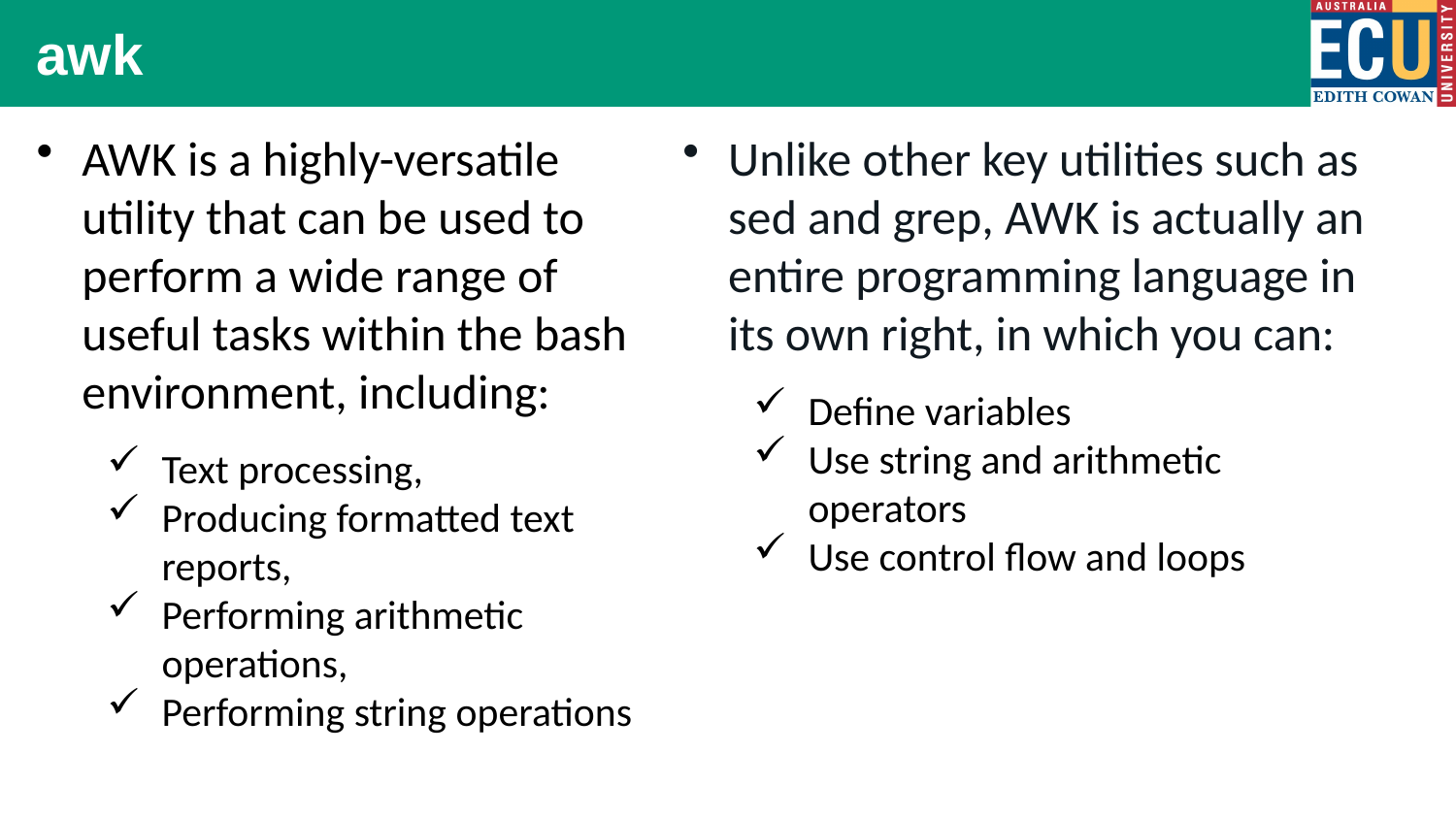

awk
AWK is a highly-versatile utility that can be used to perform a wide range of useful tasks within the bash environment, including:
Text processing,
Producing formatted text reports,
Performing arithmetic operations,
Performing string operations
Unlike other key utilities such as sed and grep, AWK is actually an entire programming language in its own right, in which you can:
Define variables
Use string and arithmetic operators
Use control flow and loops